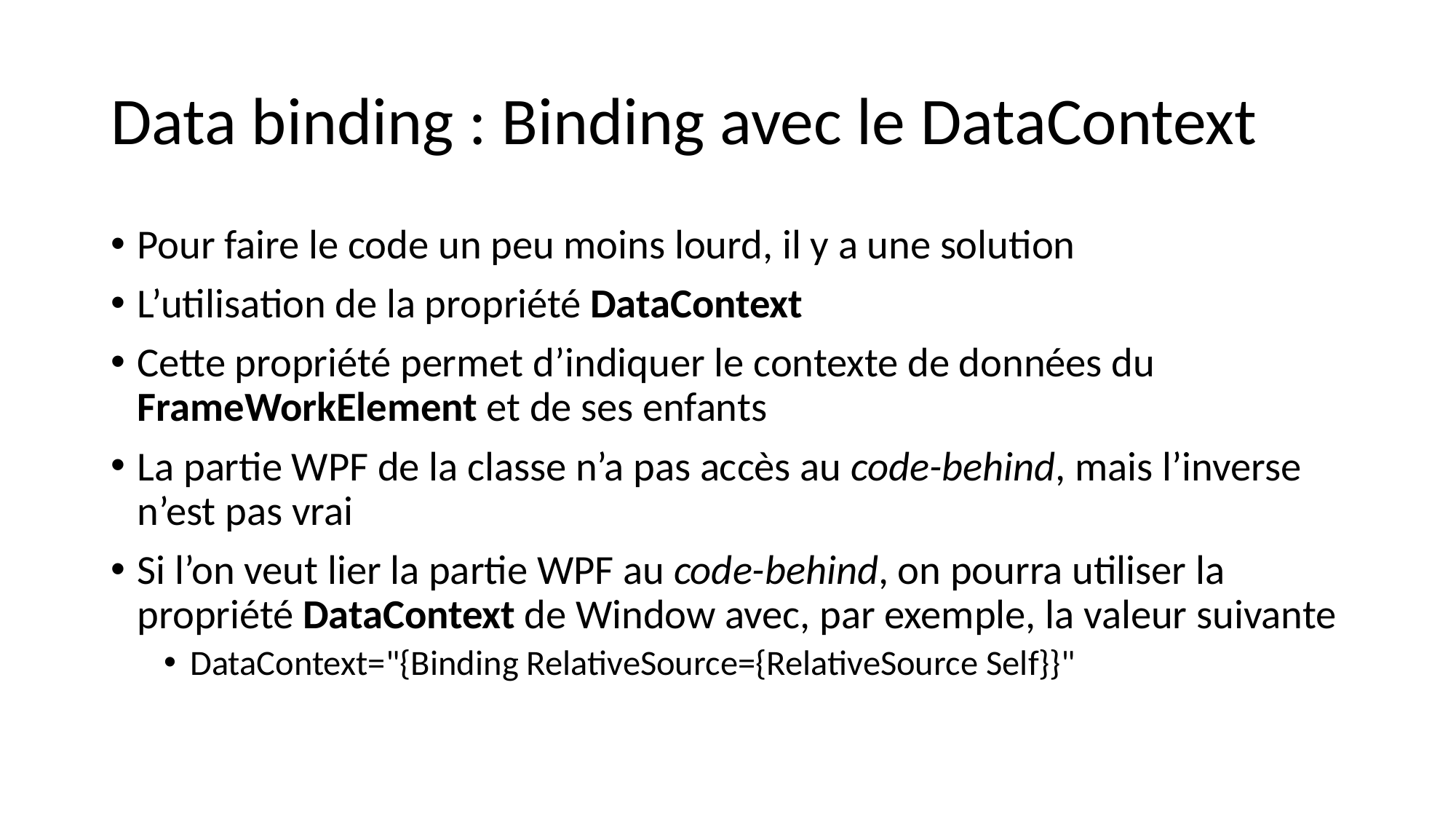

# Data binding : Binding avec le DataContext
Pour faire le code un peu moins lourd, il y a une solution
L’utilisation de la propriété DataContext
Cette propriété permet d’indiquer le contexte de données du FrameWorkElement et de ses enfants
La partie WPF de la classe n’a pas accès au code-behind, mais l’inverse n’est pas vrai
Si l’on veut lier la partie WPF au code-behind, on pourra utiliser la propriété DataContext de Window avec, par exemple, la valeur suivante
DataContext="{Binding RelativeSource={RelativeSource Self}}"